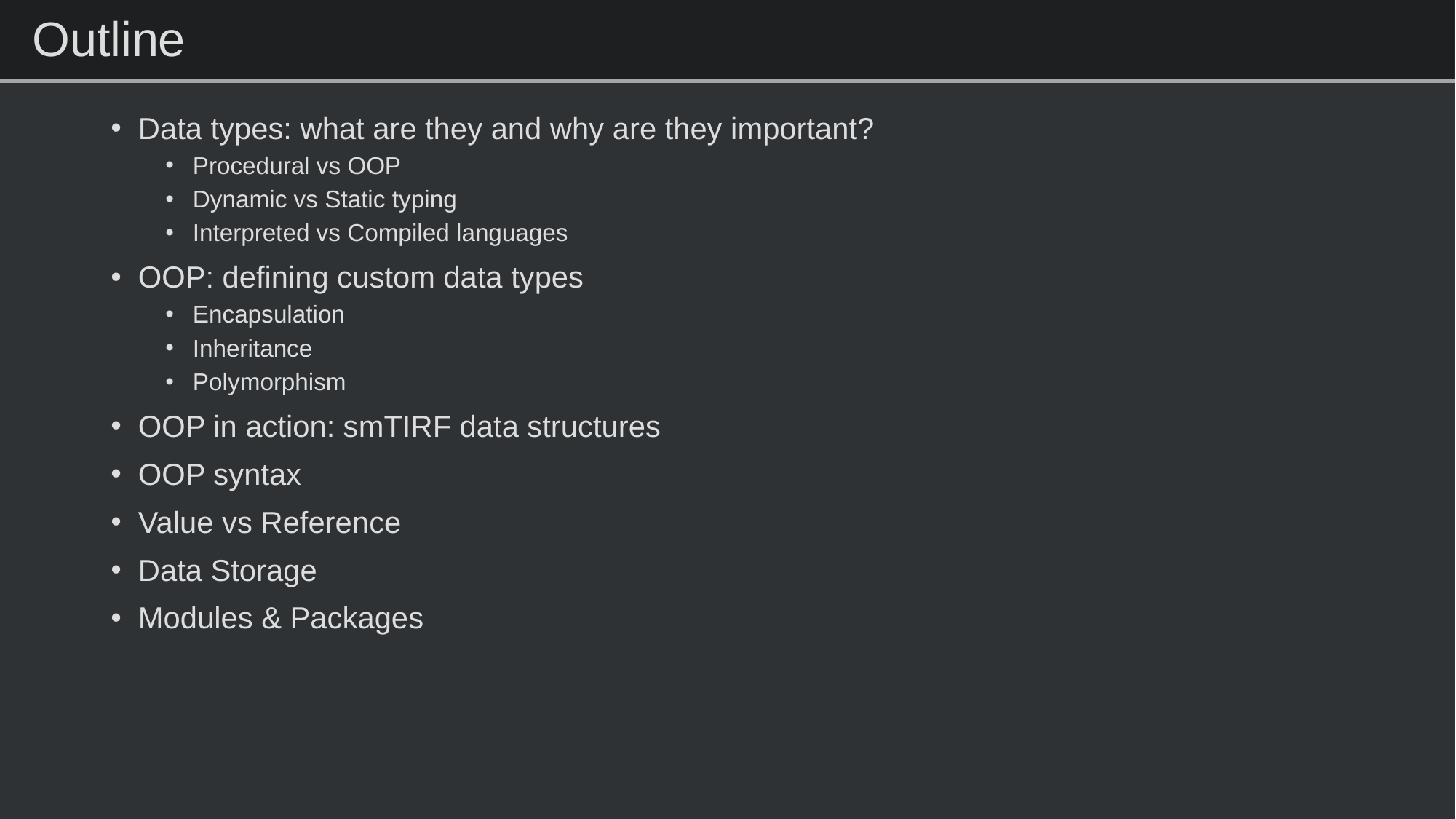

# Outline
Data types: what are they and why are they important?
Procedural vs OOP
Dynamic vs Static typing
Interpreted vs Compiled languages
OOP: defining custom data types
Encapsulation
Inheritance
Polymorphism
OOP in action: smTIRF data structures
OOP syntax
Value vs Reference
Data Storage
Modules & Packages